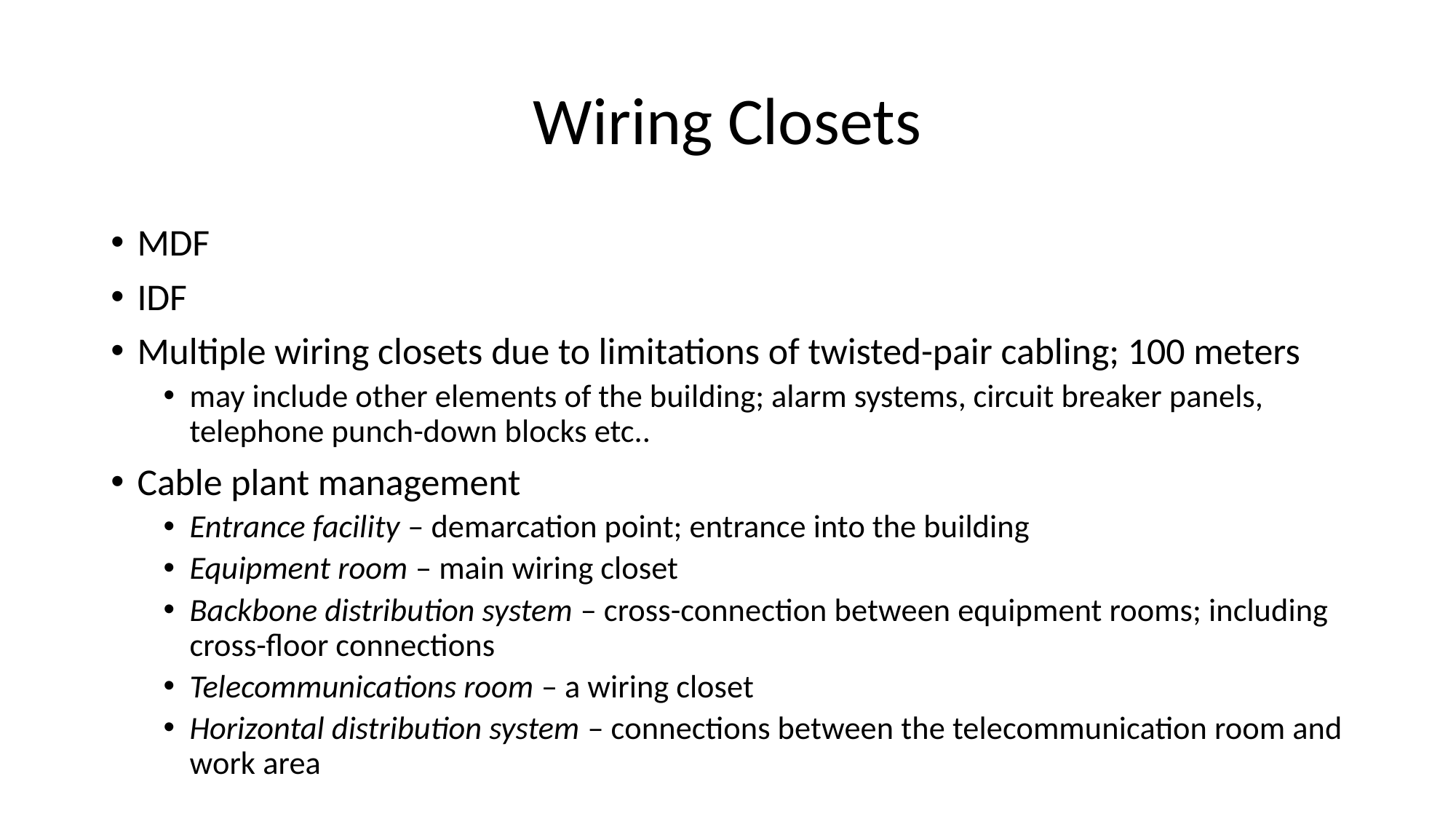

# Wiring Closets
MDF
IDF
Multiple wiring closets due to limitations of twisted-pair cabling; 100 meters
may include other elements of the building; alarm systems, circuit breaker panels, telephone punch-down blocks etc..
Cable plant management
Entrance facility – demarcation point; entrance into the building
Equipment room – main wiring closet
Backbone distribution system – cross-connection between equipment rooms; including cross-floor connections
Telecommunications room – a wiring closet
Horizontal distribution system – connections between the telecommunication room and work area